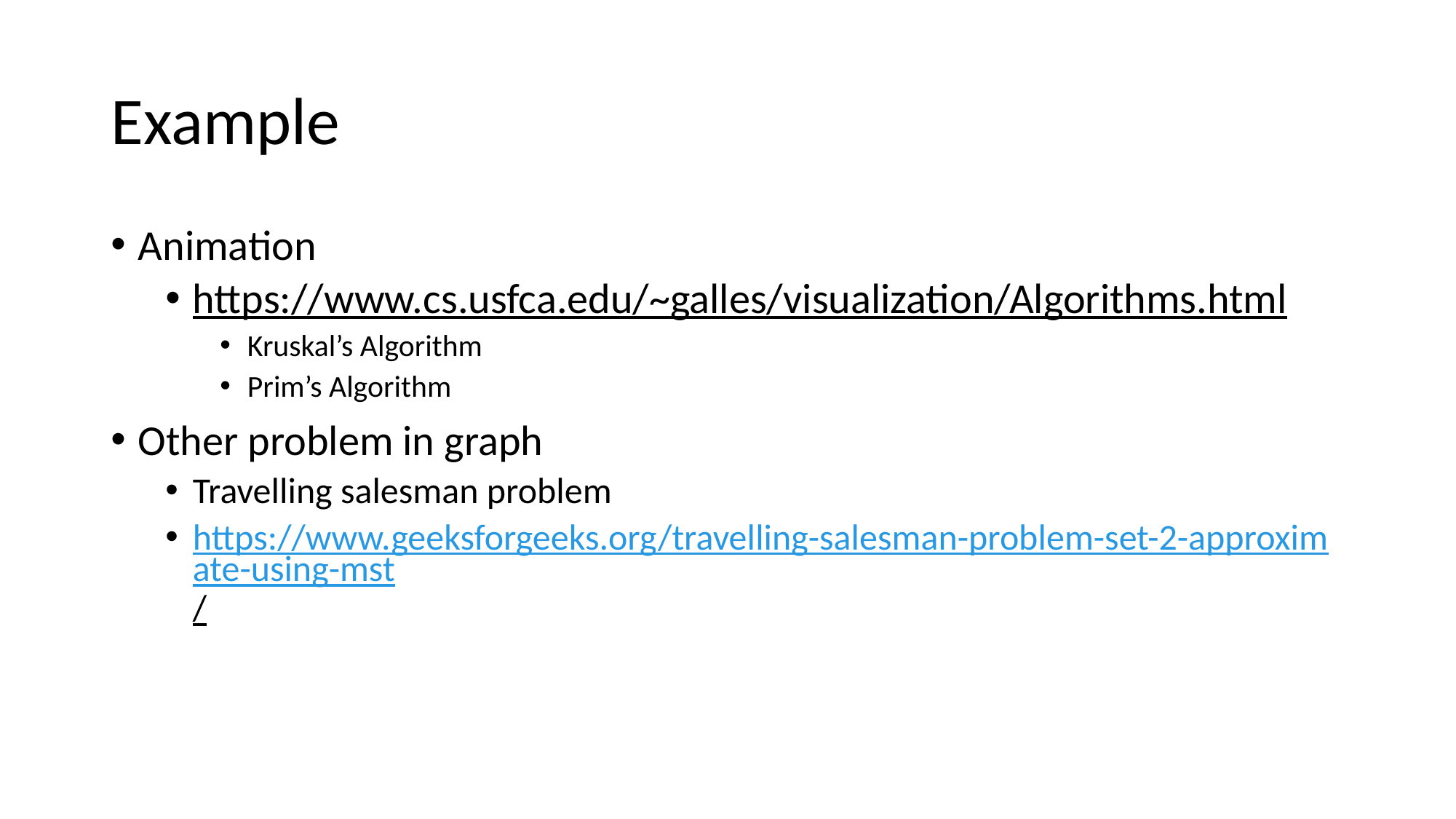

# Example
Animation
https://www.cs.usfca.edu/~galles/visualization/Algorithms.html
Kruskal’s Algorithm
Prim’s Algorithm
Other problem in graph
Travelling salesman problem
https://www.geeksforgeeks.org/travelling-salesman-problem-set-2-approximate-using-mst/